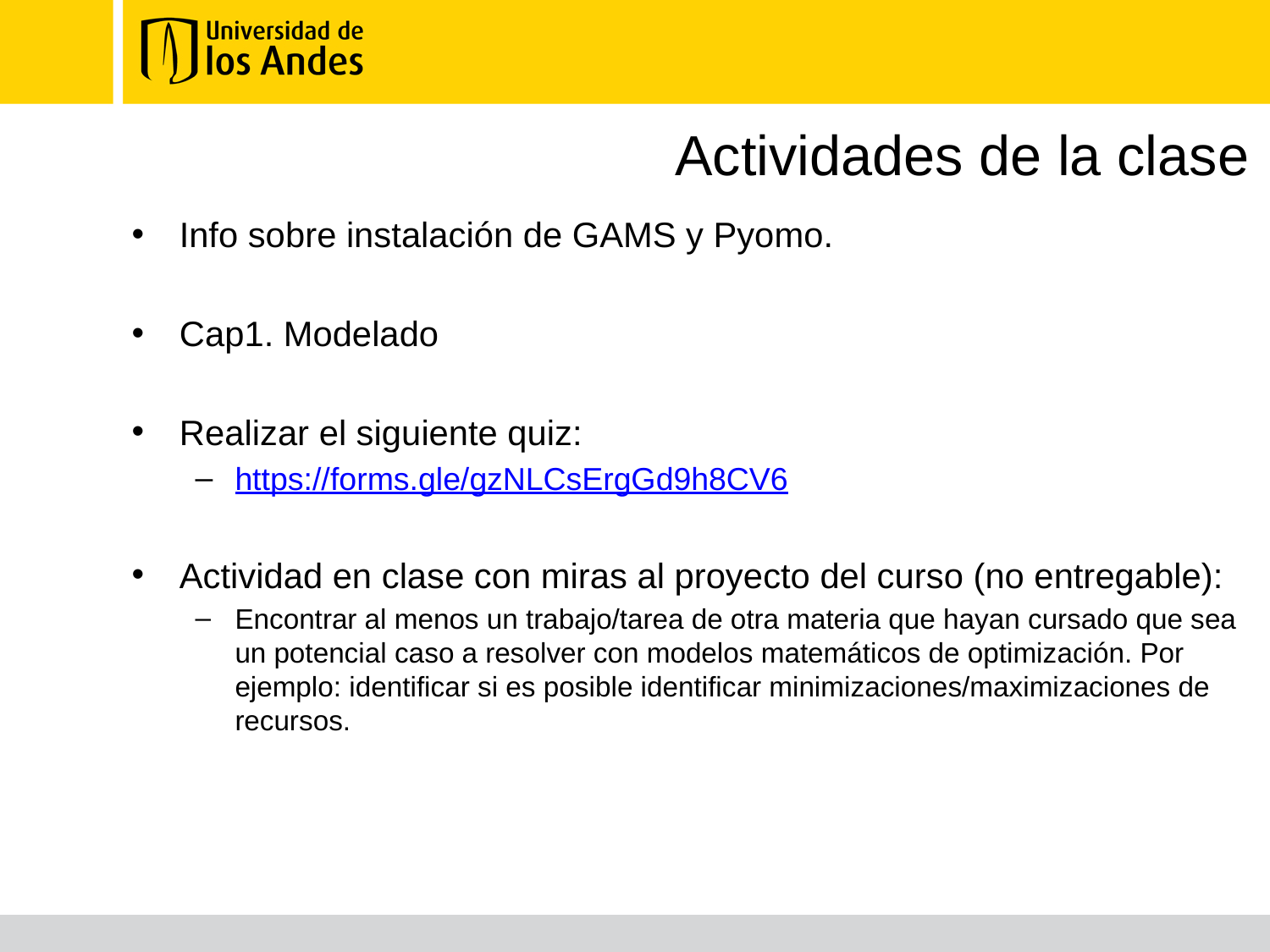

# Actividades de la clase
Info sobre instalación de GAMS y Pyomo.

Cap1. Modelado

Realizar el siguiente quiz:
https://forms.gle/gzNLCsErgGd9h8CV6

Actividad en clase con miras al proyecto del curso (no entregable):
Encontrar al menos un trabajo/tarea de otra materia que hayan cursado que sea un potencial caso a resolver con modelos matemáticos de optimización. Por ejemplo: identificar si es posible identificar minimizaciones/maximizaciones de recursos.